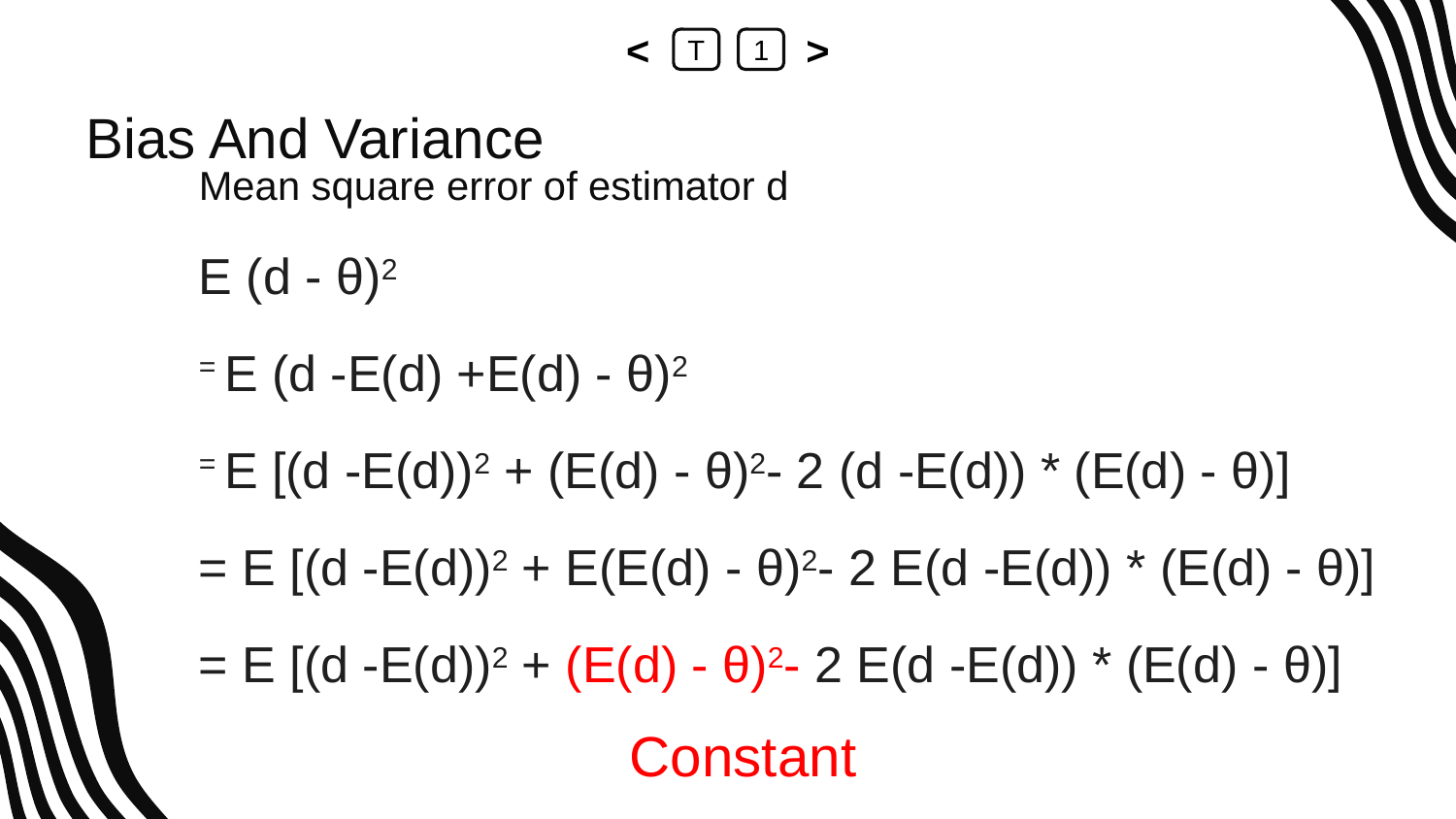

<
T
1
>
# Bias And Variance
Mean square error of estimator d

E (d - θ)2

= E (d -E(d) +E(d) - θ)2

= E [(d -E(d))2 + (E(d) - θ)2- 2 (d -E(d)) * (E(d) - θ)]

= E [(d -E(d))2 + E(E(d) - θ)2- 2 E(d -E(d)) * (E(d) - θ)]

= E [(d -E(d))2 + (E(d) - θ)2- 2 E(d -E(d)) * (E(d) - θ)]

Constant